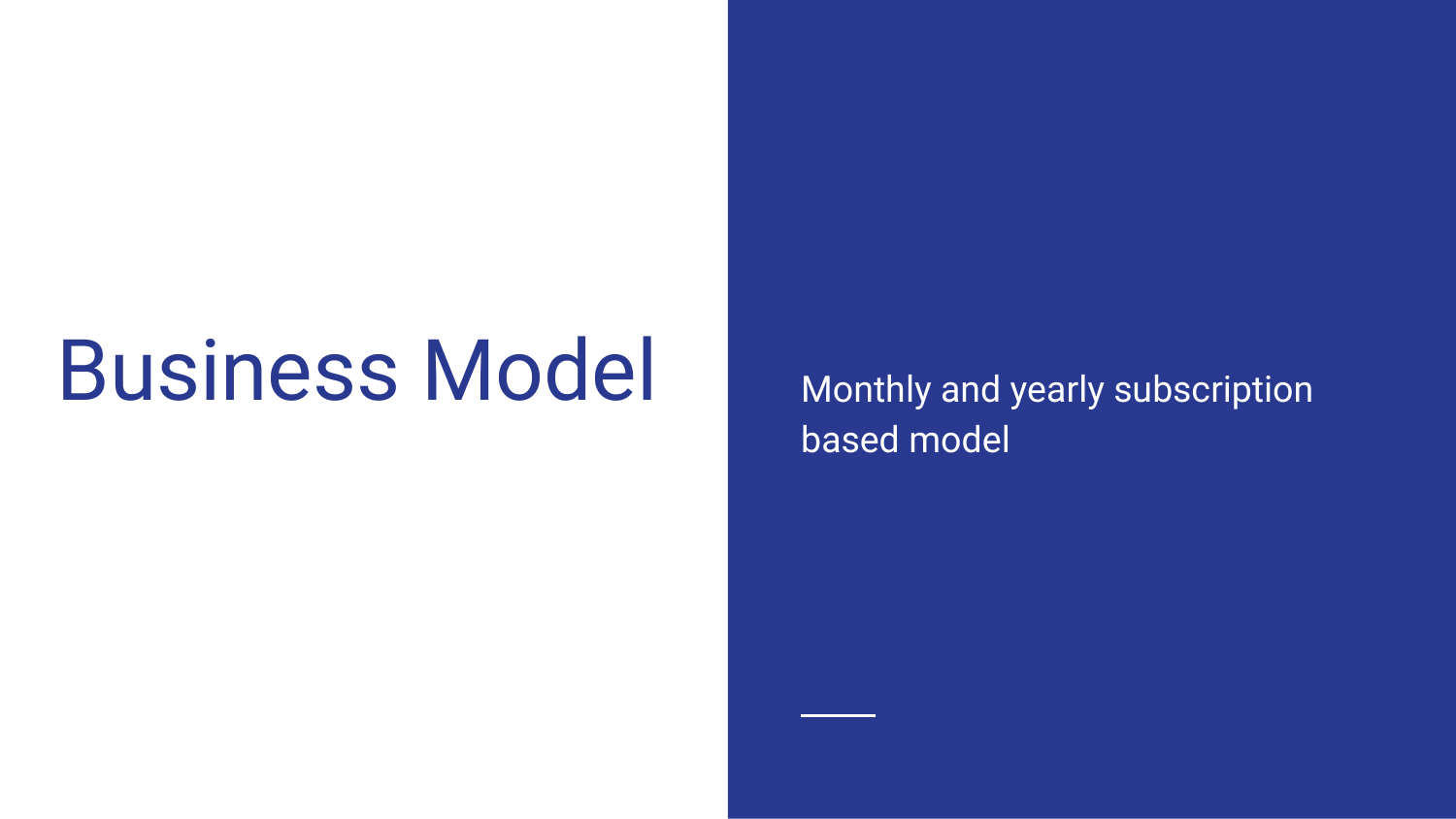

Monthly and yearly subscription based model
# Business Model